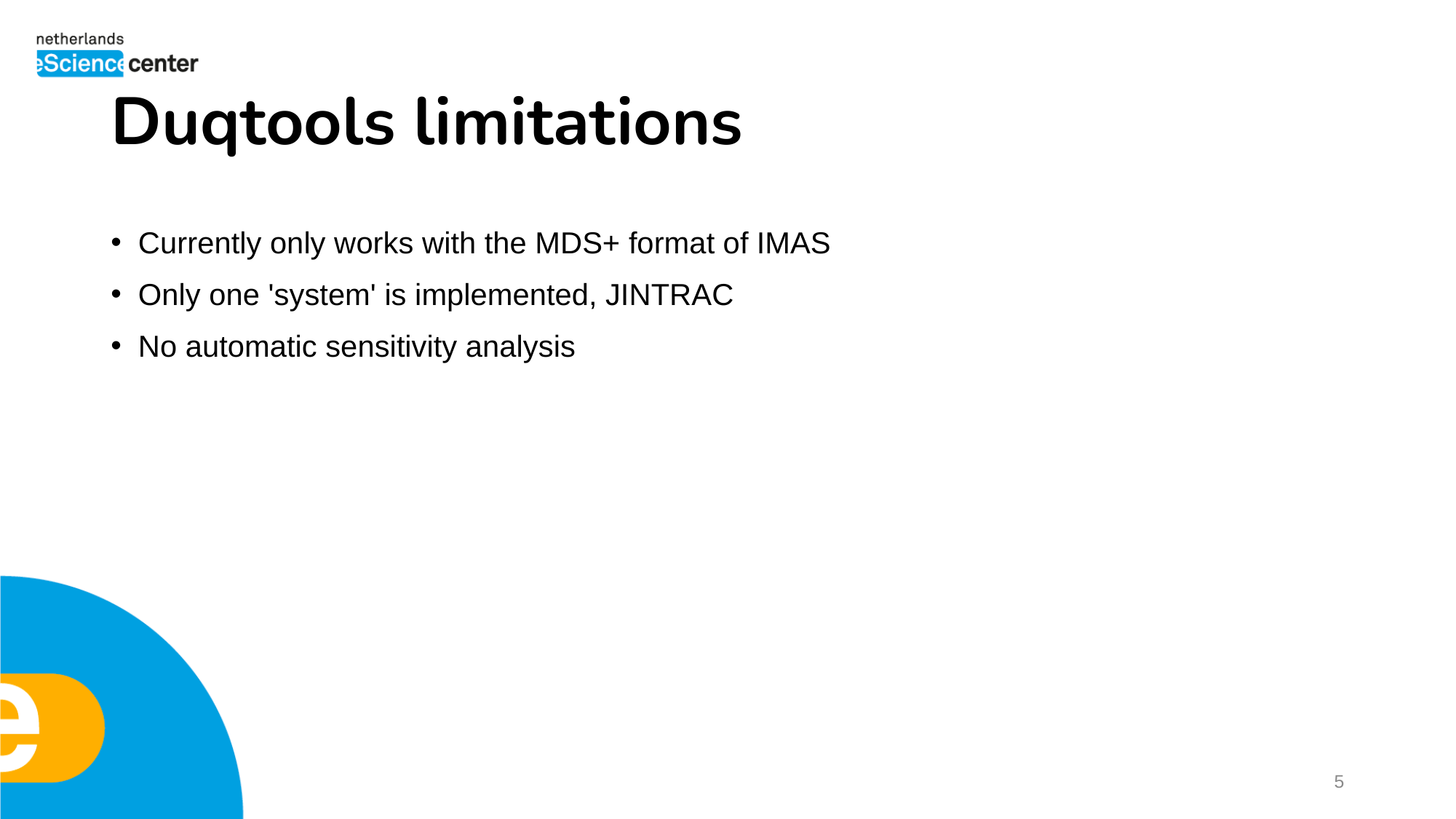

# Duqtools limitations
Currently only works with the MDS+ format of IMAS
Only one 'system' is implemented, JINTRAC
No automatic sensitivity analysis
5